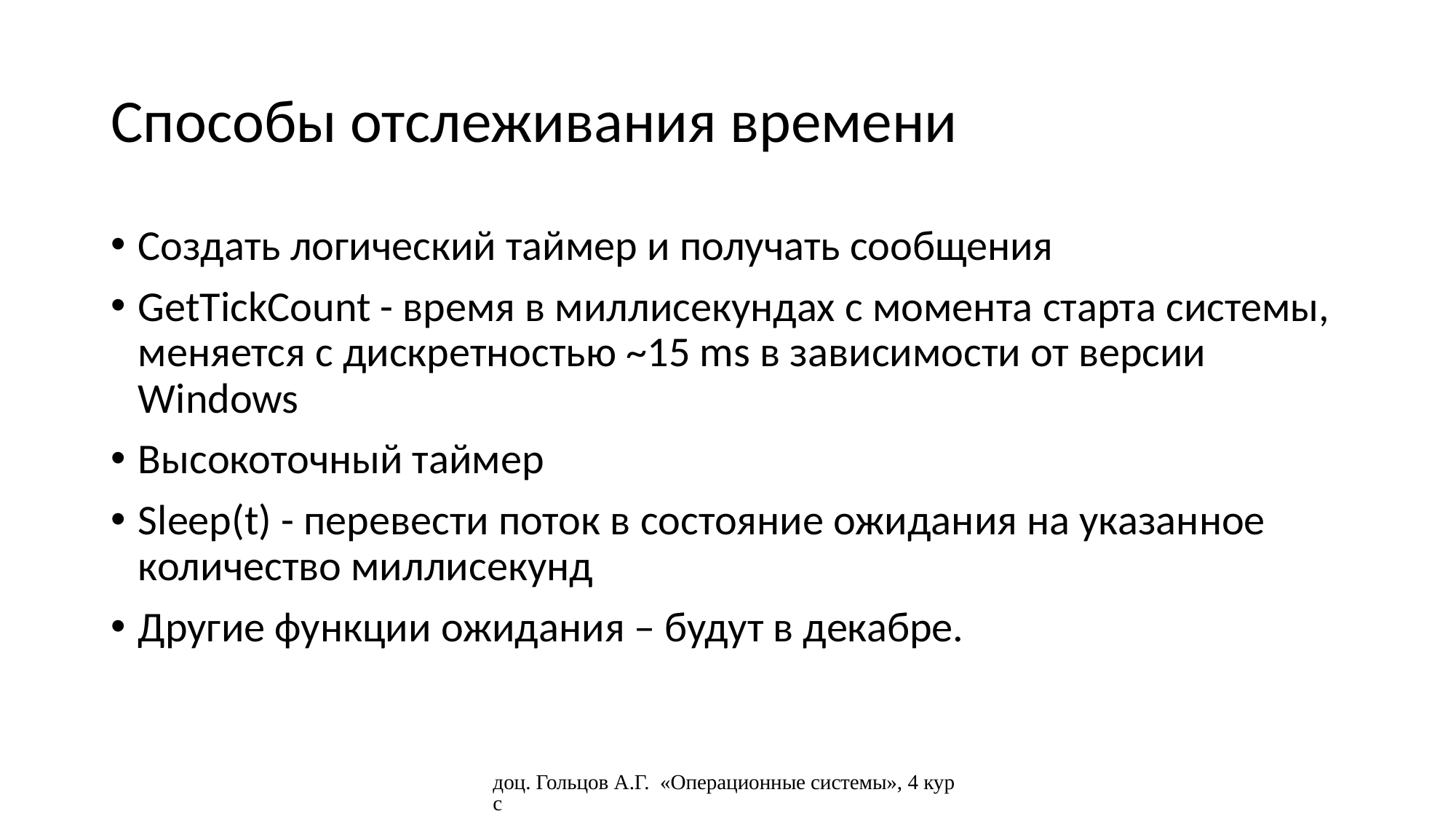

# Способы отслеживания времени
Создать логический таймер и получать сообщения
GetTickCount - время в миллисекундах с момента старта системы, меняется с дискретностью ~15 ms в зависимости от версии Windows
Высокоточный таймер
Sleep(t) - перевести поток в состояние ожидания на указанное количество миллисекунд
Другие функции ожидания – будут в декабре.
доц. Гольцов А.Г.  «Операционные системы», 4 курс